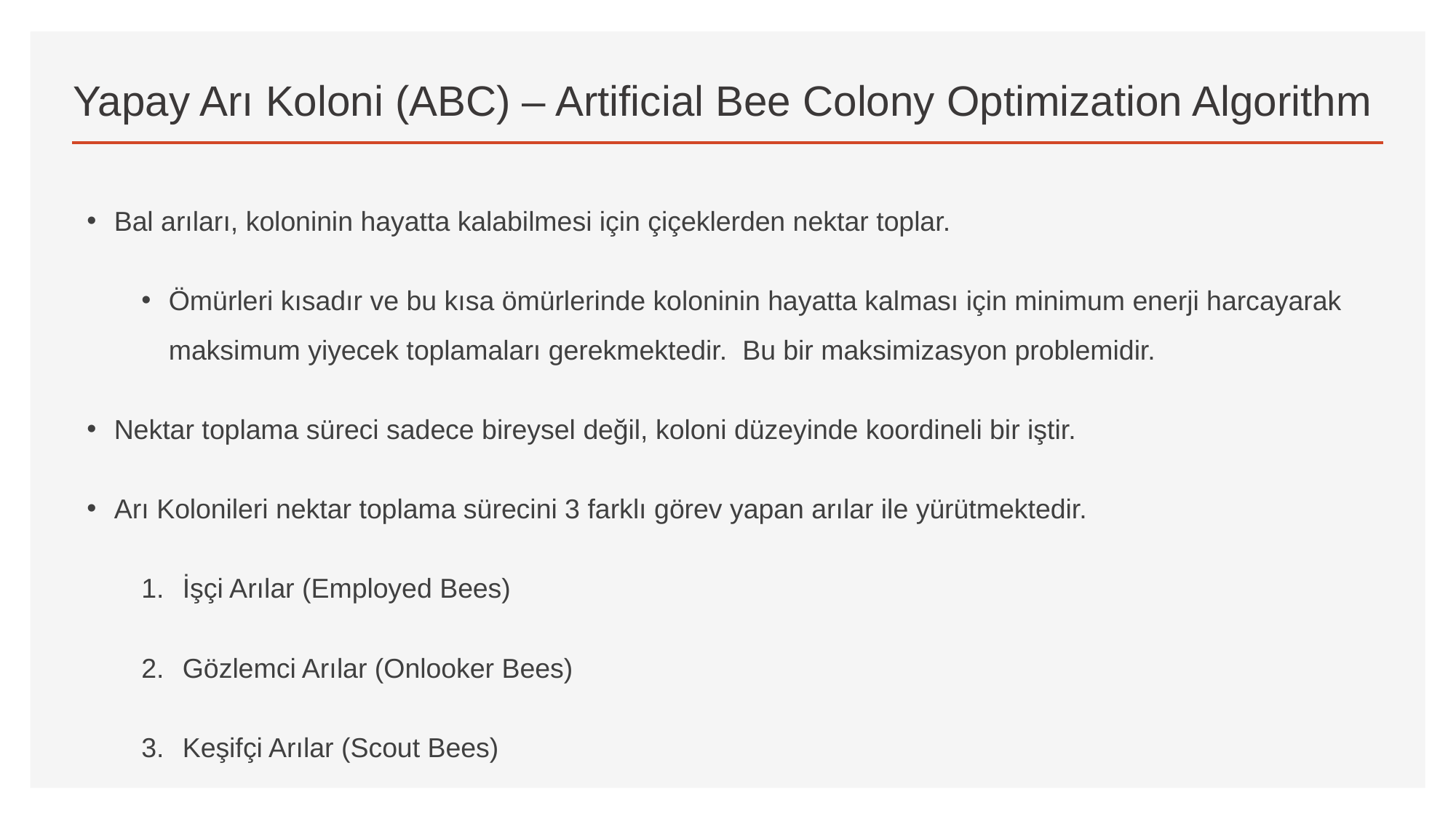

# Yapay Arı Koloni (ABC) – Artificial Bee Colony Optimization Algorithm

Bal arıları, koloninin hayatta kalabilmesi için çiçeklerden nektar toplar.
Ömürleri kısadır ve bu kısa ömürlerinde koloninin hayatta kalması için minimum enerji harcayarak  maksimum yiyecek toplamaları gerekmektedir.  Bu bir maksimizasyon problemidir.
Nektar toplama süreci sadece bireysel değil, koloni düzeyinde koordineli bir iştir.
Arı Kolonileri nektar toplama sürecini 3 farklı görev yapan arılar ile yürütmektedir.
İşçi Arılar (Employed Bees)
Gözlemci Arılar (Onlooker Bees)
Keşifçi Arılar (Scout Bees)